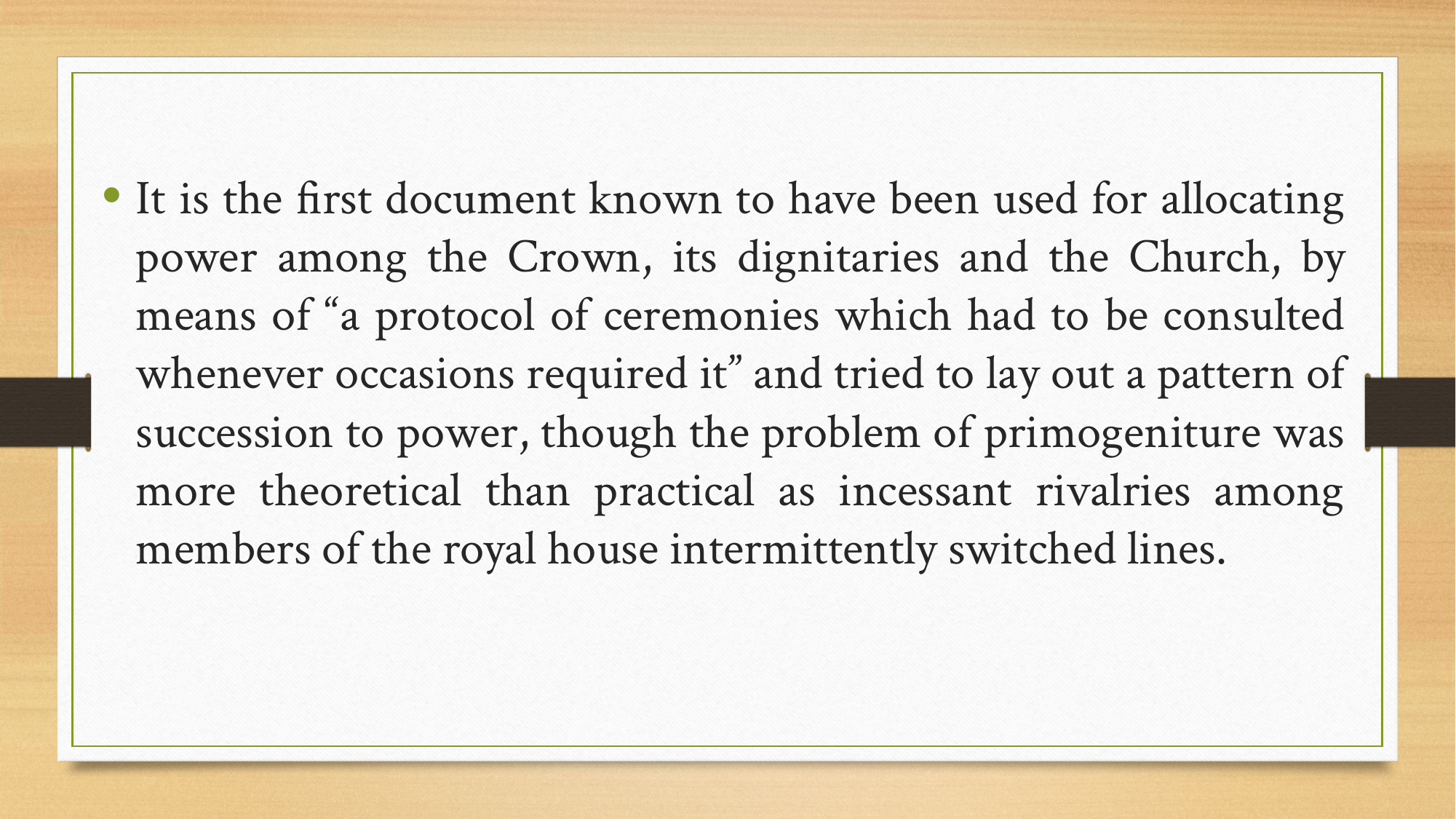

It is the first document known to have been used for allocating power among the Crown, its dignitaries and the Church, by means of “a protocol of ceremonies which had to be consulted whenever occasions required it” and tried to lay out a pattern of succession to power, though the problem of primogeniture was more theoretical than practical as incessant rivalries among members of the royal house intermittently switched lines.